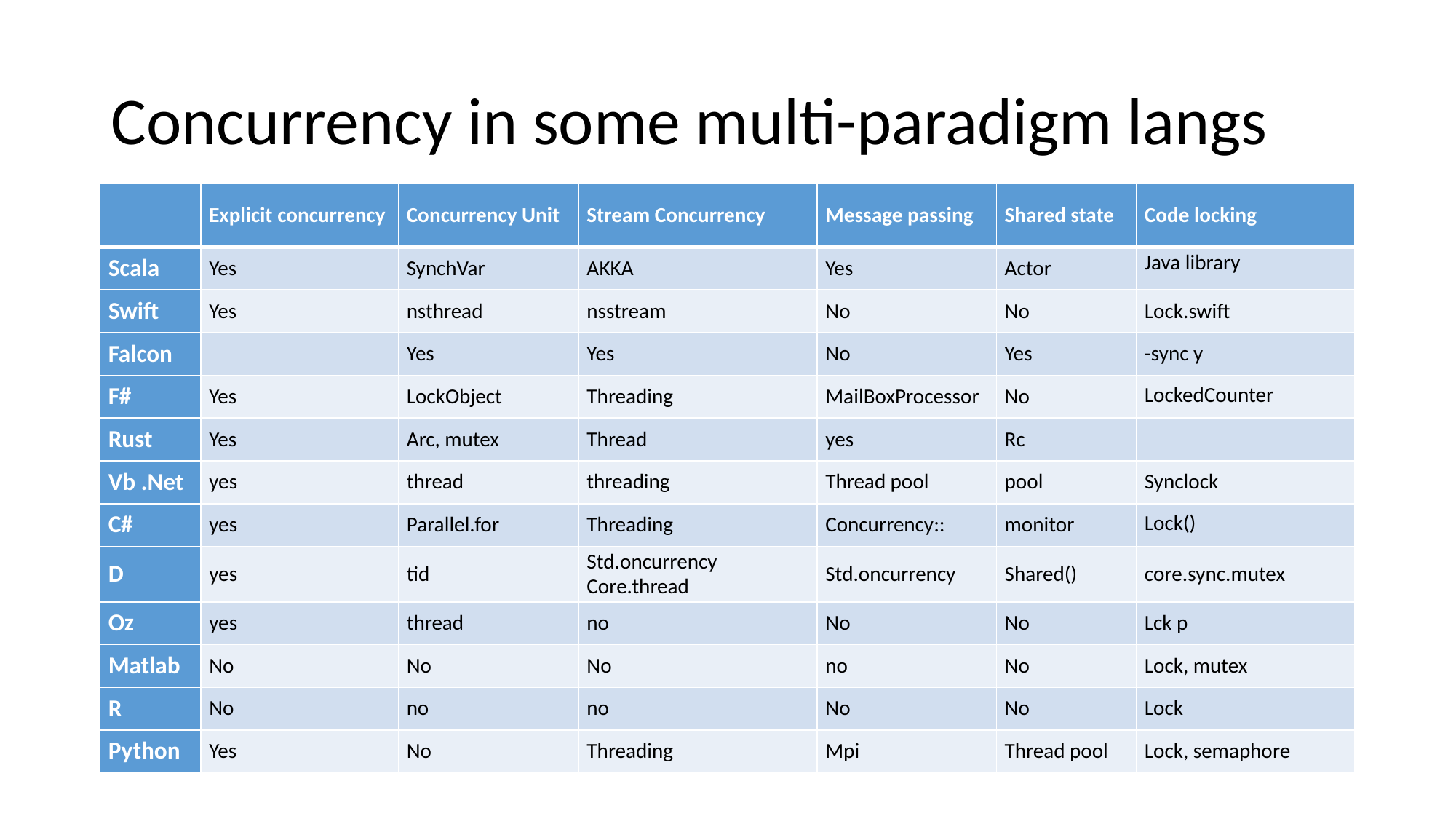

# Concurrency in some multi-paradigm langs
|  | Explicit concurrency | Concurrency Unit | Stream Concurrency | Message passing | Shared state | Code locking |
| --- | --- | --- | --- | --- | --- | --- |
| Scala | Yes | SynchVar | AKKA | Yes | Actor | Java library |
| Swift | Yes | nsthread | nsstream | No | No | Lock.swift |
| Falcon |  | Yes | Yes | No | Yes | -sync y |
| F# | Yes | LockObject | Threading | MailBoxProcessor | No | LockedCounter |
| Rust | Yes | Arc, mutex | Thread | yes | Rc |  |
| Vb .Net | yes | thread | threading | Thread pool | pool | Synclock |
| C# | yes | Parallel.for | Threading | Concurrency:: | monitor | Lock() |
| D | yes | tid | Std.oncurrency Core.thread | Std.oncurrency | Shared() | core.sync.mutex |
| Oz | yes | thread | no | No | No | Lck p |
| Matlab | No | No | No | no | No | Lock, mutex |
| R | No | no | no | No | No | Lock |
| Python | Yes | No | Threading | Mpi | Thread pool | Lock, semaphore |